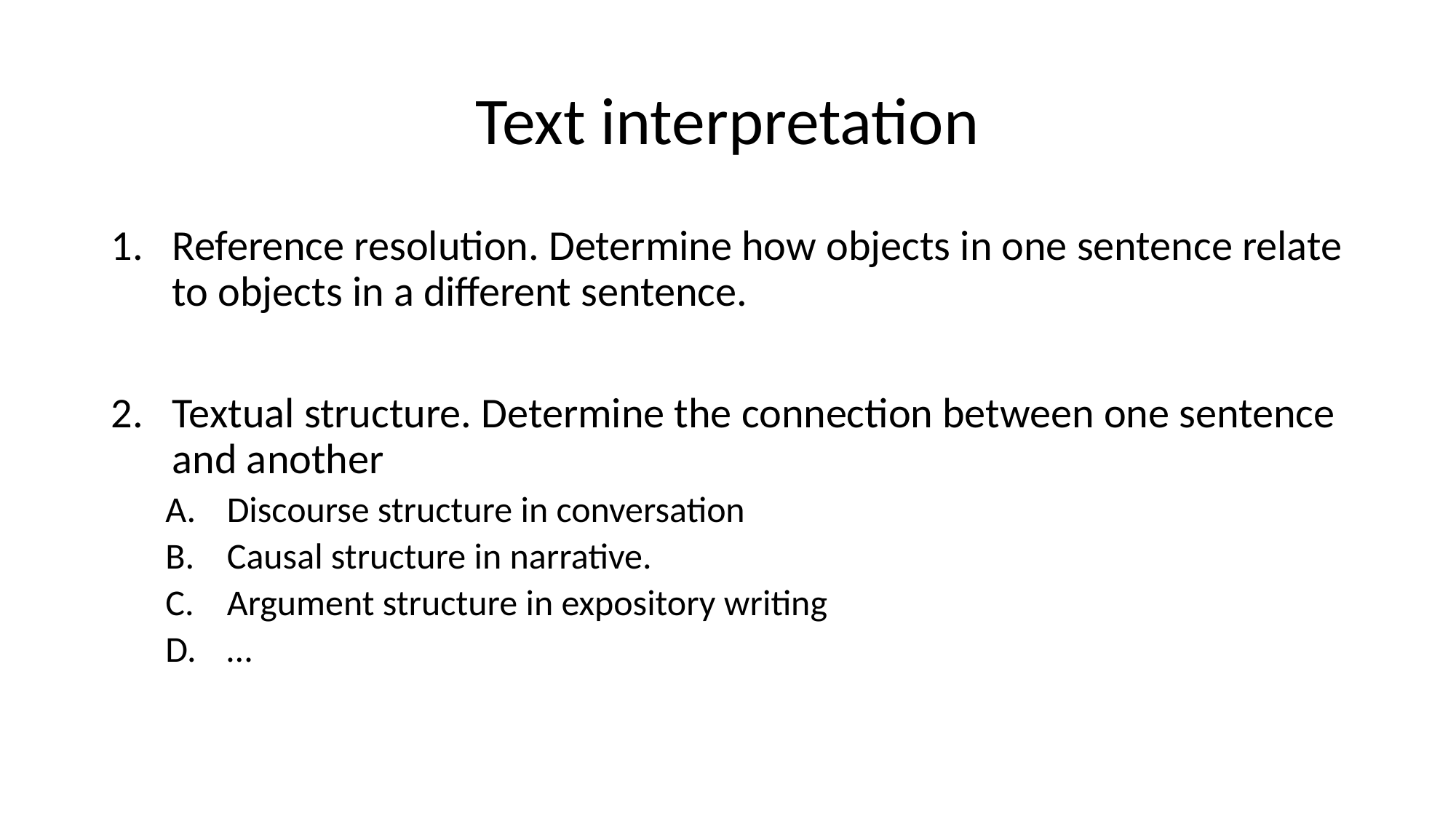

# Text interpretation
Reference resolution. Determine how objects in one sentence relate to objects in a different sentence.

Textual structure. Determine the connection between one sentence and another
Discourse structure in conversation
Causal structure in narrative.
Argument structure in expository writing
…